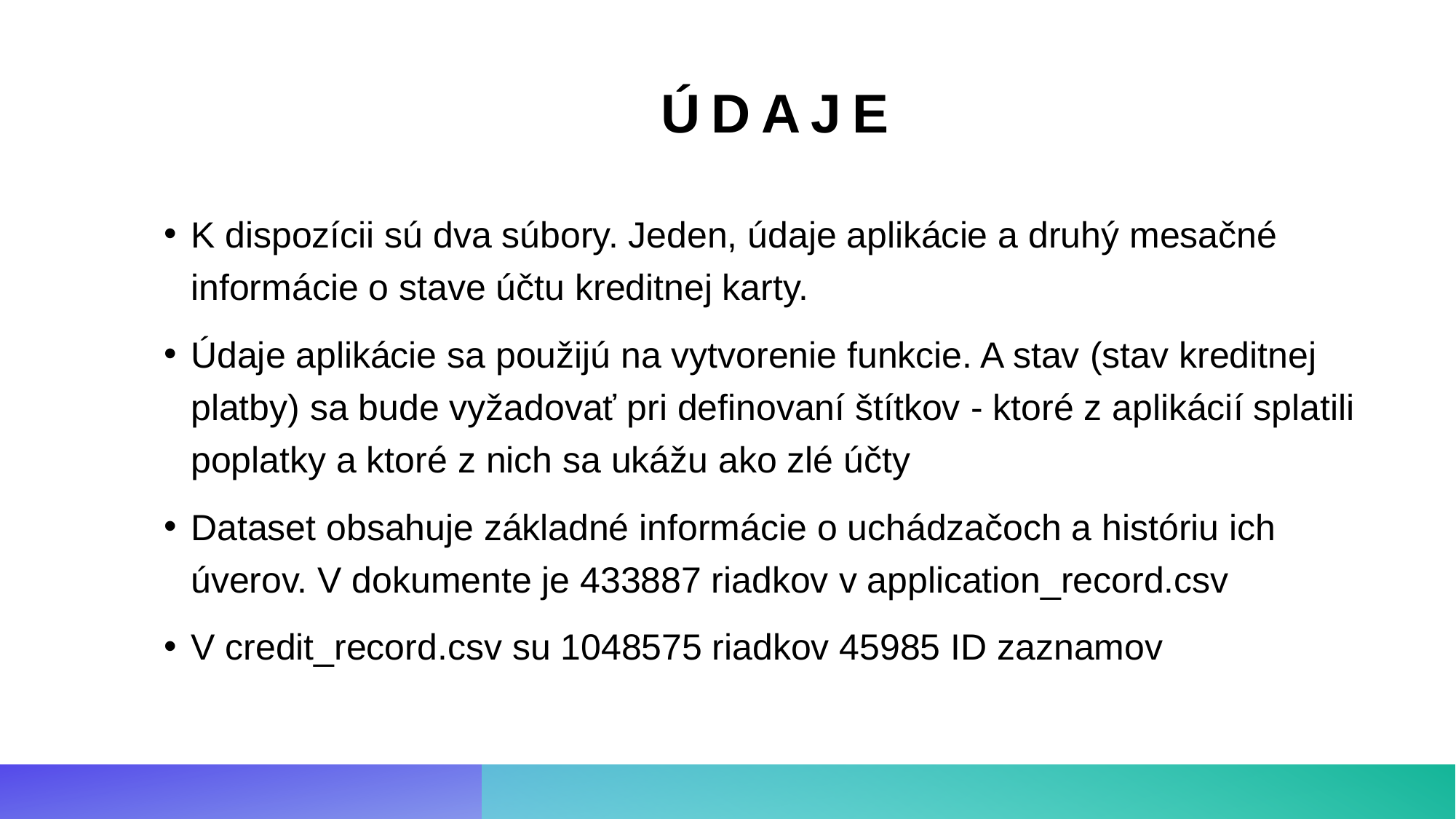

# Údaje
K dispozícii sú dva súbory. Jeden, údaje aplikácie a druhý mesačné informácie o stave účtu kreditnej karty.
Údaje aplikácie sa použijú na vytvorenie funkcie. A stav (stav kreditnej platby) sa bude vyžadovať pri definovaní štítkov - ktoré z aplikácií splatili poplatky a ktoré z nich sa ukážu ako zlé účty
Dataset obsahuje základné informácie o uchádzačoch a históriu ich úverov. V dokumente je 433887 riadkov v application_record.csv
V credit_record.csv su 1048575 riadkov 45985 ID zaznamov